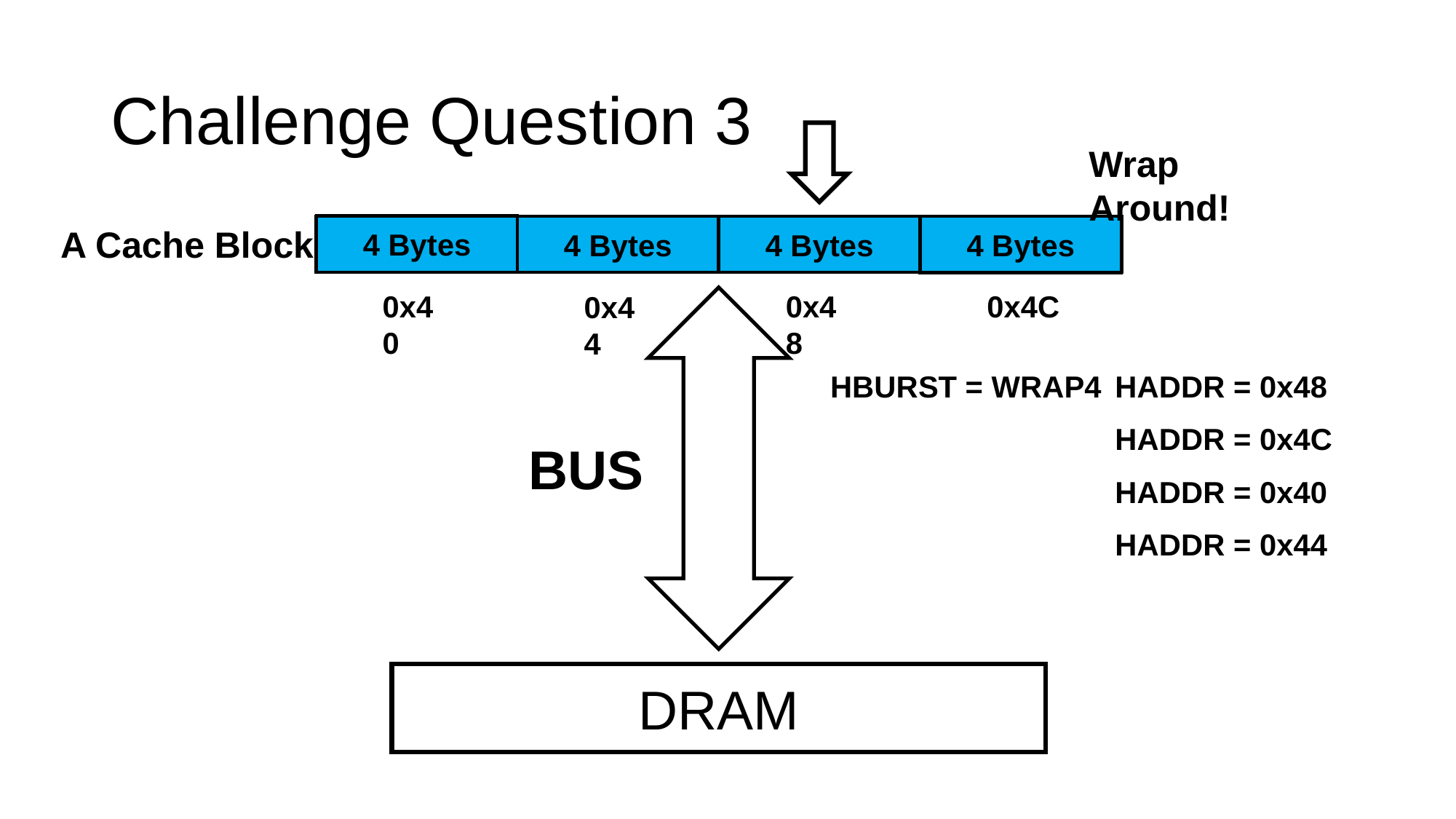

# Challenge Question 3

Wrap Around!
4 Bytes
A Cache Block

4 Bytes

4 Bytes

4 Bytes
0x40
0x48
0x4C
0x44

HBURST = WRAP4
HADDR = 0x48
HADDR = 0x4C
BUS
HADDR = 0x40
HADDR = 0x44
DRAM